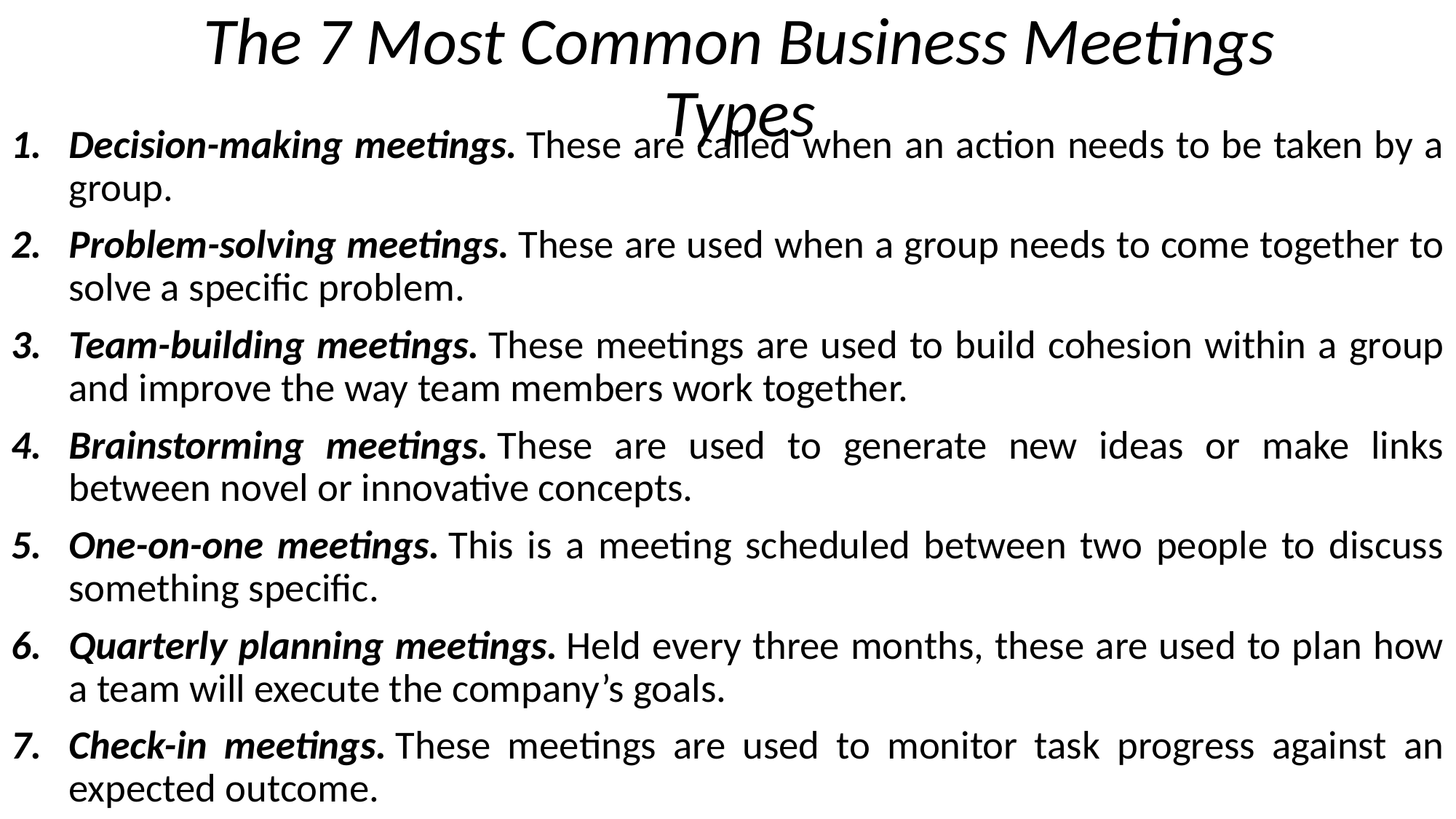

# The 7 Most Common Business Meetings Types
Decision-making meetings. These are called when an action needs to be taken by a group.
Problem-solving meetings. These are used when a group needs to come together to solve a specific problem.
Team-building meetings. These meetings are used to build cohesion within a group and improve the way team members work together.
Brainstorming meetings. These are used to generate new ideas or make links between novel or innovative concepts.
One-on-one meetings. This is a meeting scheduled between two people to discuss something specific.
Quarterly planning meetings. Held every three months, these are used to plan how a team will execute the company’s goals.
Check-in meetings. These meetings are used to monitor task progress against an expected outcome.